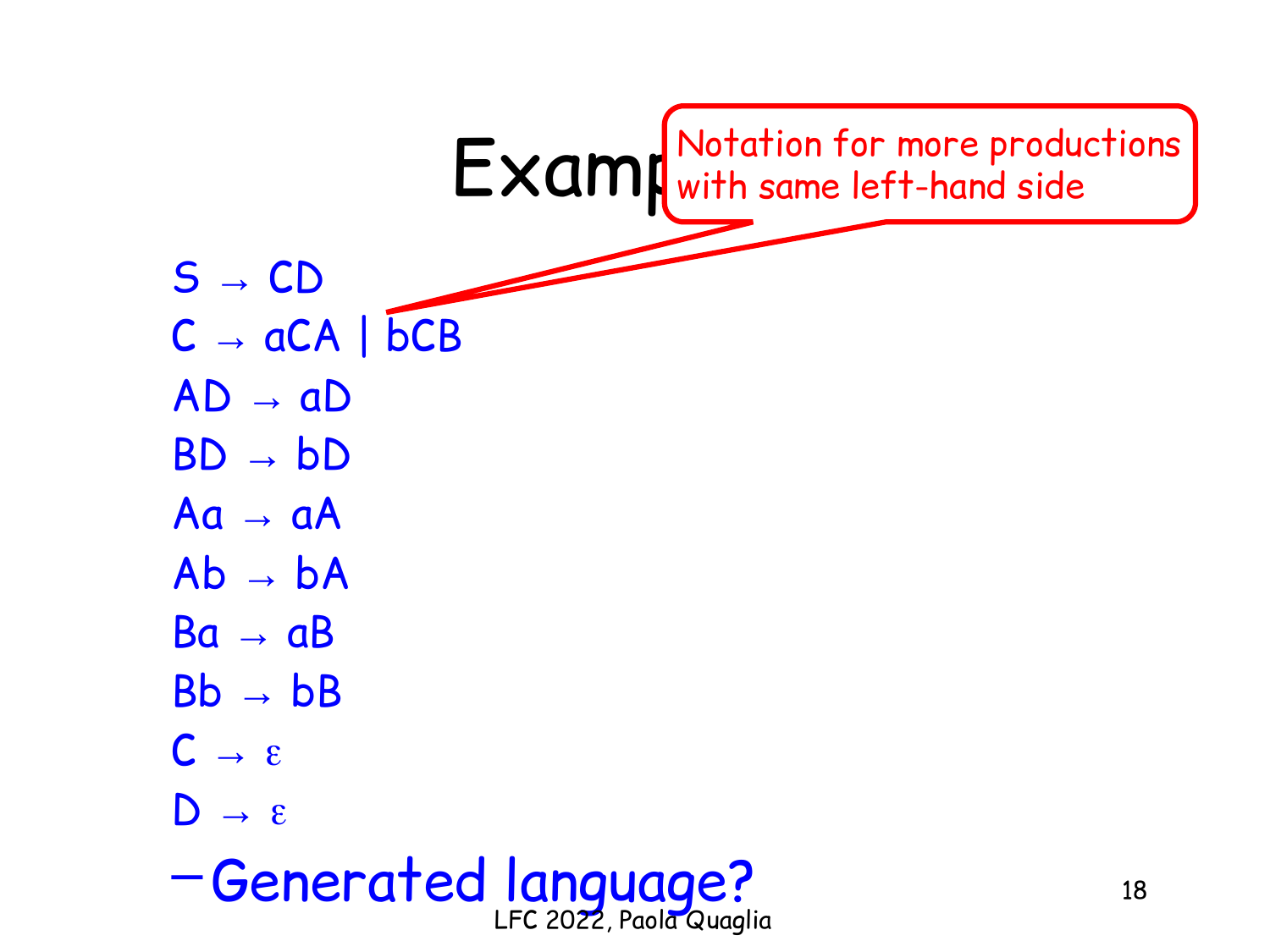

# Example 7

Notation for more productions with same left-hand side
S → CD
C → aCA | bCB
AD → aD
BD → bD
Aa → aA
Ab → bA
Ba → aB
Bb → bB
C → ε
D → ε
Generated language?

LFC 2022, Paola Quaglia
18